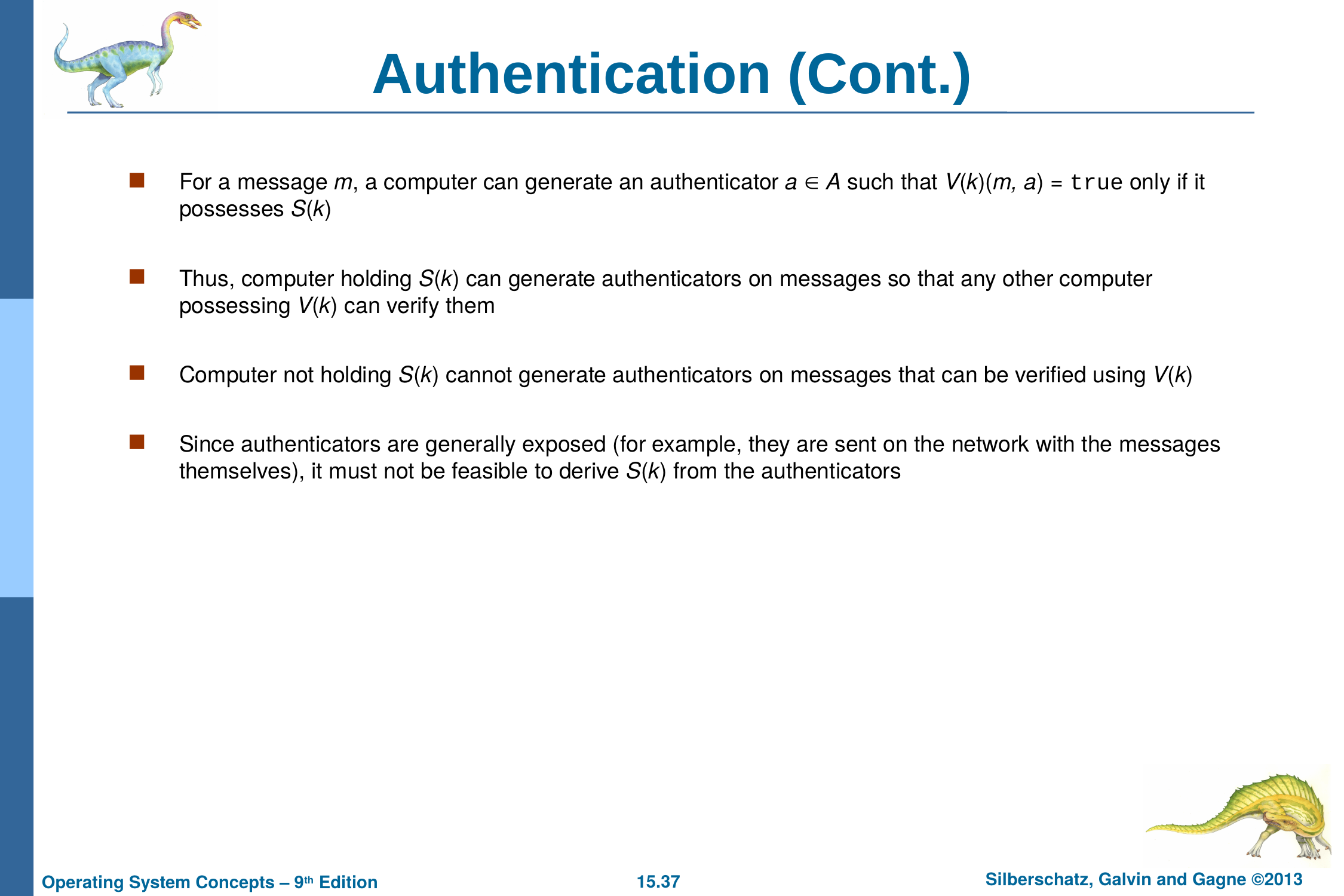

# Authentication (Cont.)
For a message m, a computer can generate an authenticator a ∈ A such that V(k)(m, a) = true only if it possesses S(k)

Thus, computer holding S(k) can generate authenticators on messages so that any other computer possessing V(k) can verify them

Computer not holding S(k) cannot generate authenticators on messages that can be verified using V(k)

Since authenticators are generally exposed (for example, they are sent on the network with the messages themselves), it must not be feasible to derive S(k) from the authenticators